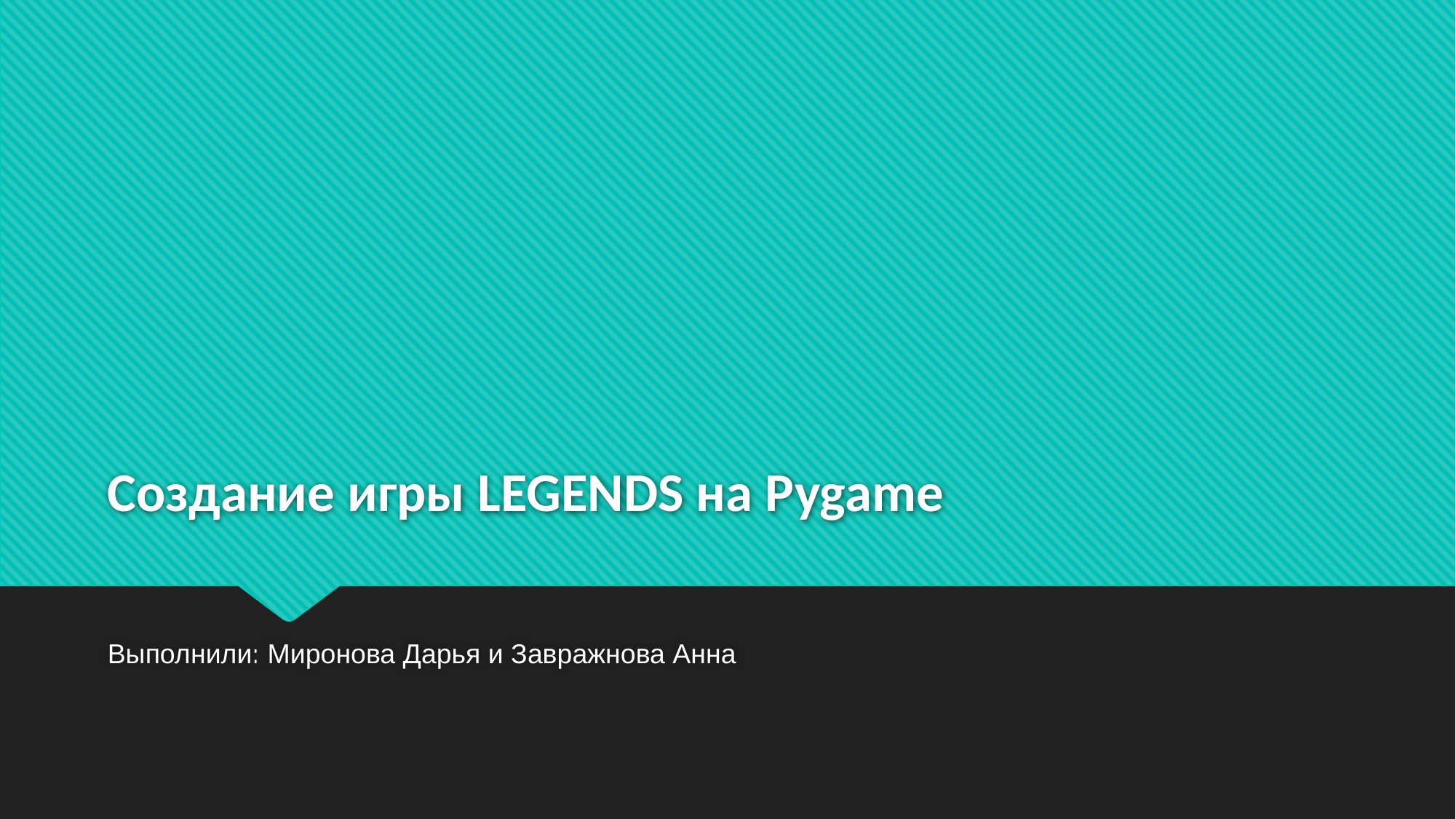

# Создание игры LEGENDS на Pygame
Выполнили: Миронова Дарья и Завражнова Анна